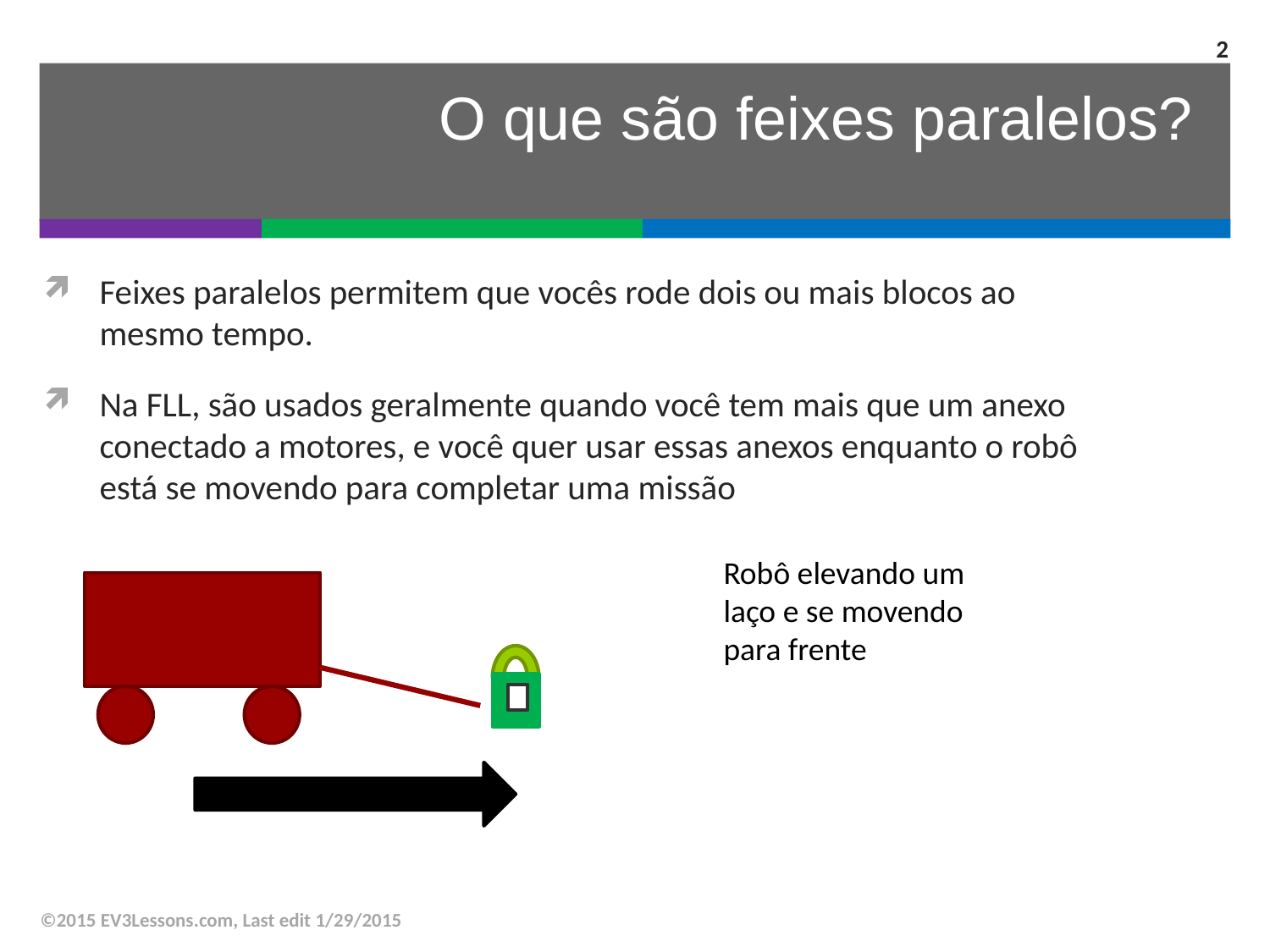

2
# O que são feixes paralelos?
Feixes paralelos permitem que vocês rode dois ou mais blocos ao mesmo tempo.
Na FLL, são usados geralmente quando você tem mais que um anexo conectado a motores, e você quer usar essas anexos enquanto o robô está se movendo para completar uma missão

Robô elevando um laço e se movendo para frente

©2015 EV3Lessons.com, Last edit 1/29/2015